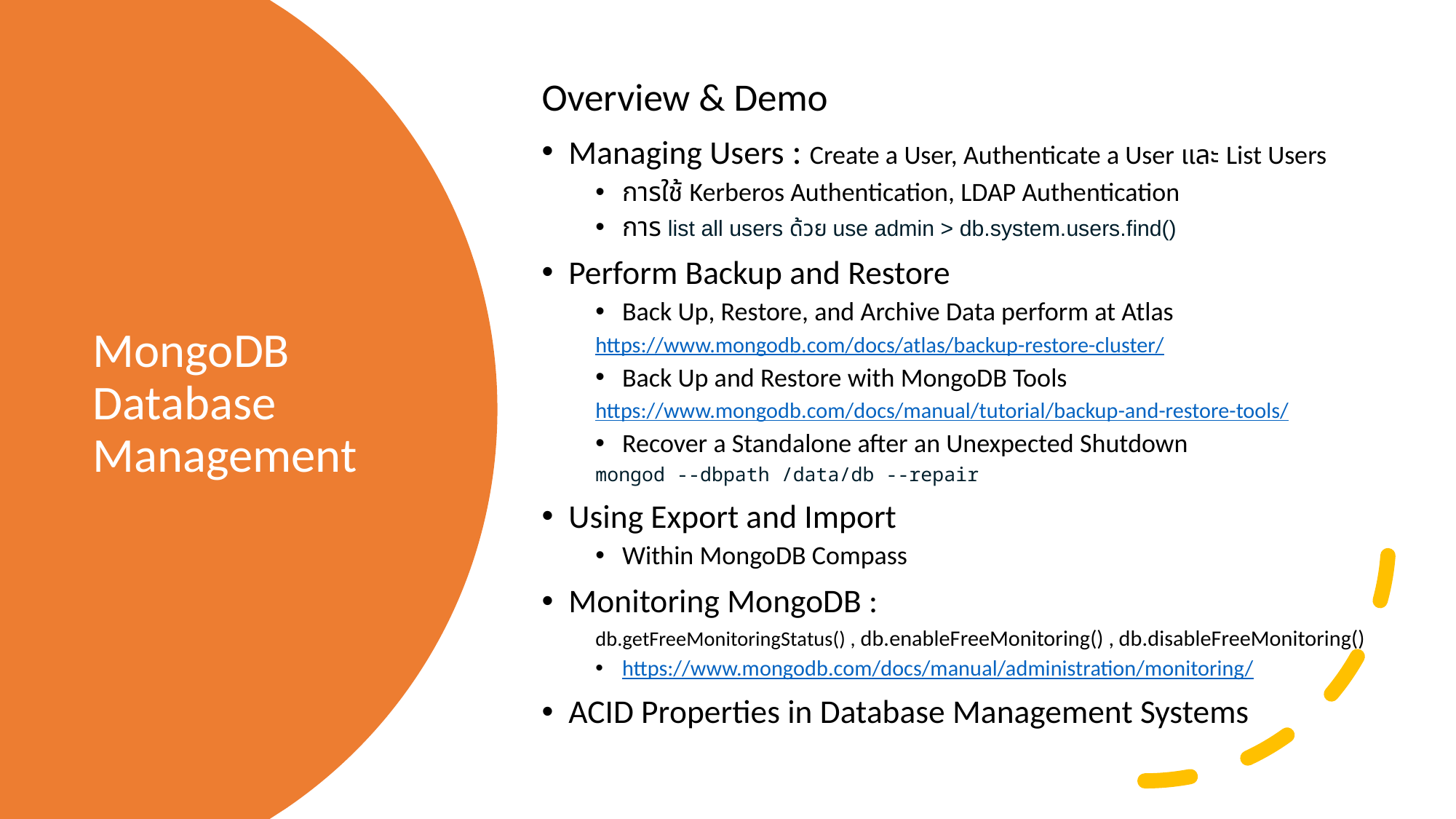

Overview & Demo
Managing Users : Create a User, Authenticate a User และ List Users
การใช้ Kerberos Authentication, LDAP Authentication
การ list all users ด้วย use admin > db.system.users.find()
Perform Backup and Restore
Back Up, Restore, and Archive Data perform at Atlas
https://www.mongodb.com/docs/atlas/backup-restore-cluster/
Back Up and Restore with MongoDB Tools
https://www.mongodb.com/docs/manual/tutorial/backup-and-restore-tools/
Recover a Standalone after an Unexpected Shutdown
mongod --dbpath /data/db --repair
Using Export and Import
Within MongoDB Compass
Monitoring MongoDB :
db.getFreeMonitoringStatus() , db.enableFreeMonitoring() , db.disableFreeMonitoring()
https://www.mongodb.com/docs/manual/administration/monitoring/
ACID Properties in Database Management Systems
# MongoDB Database Management

19